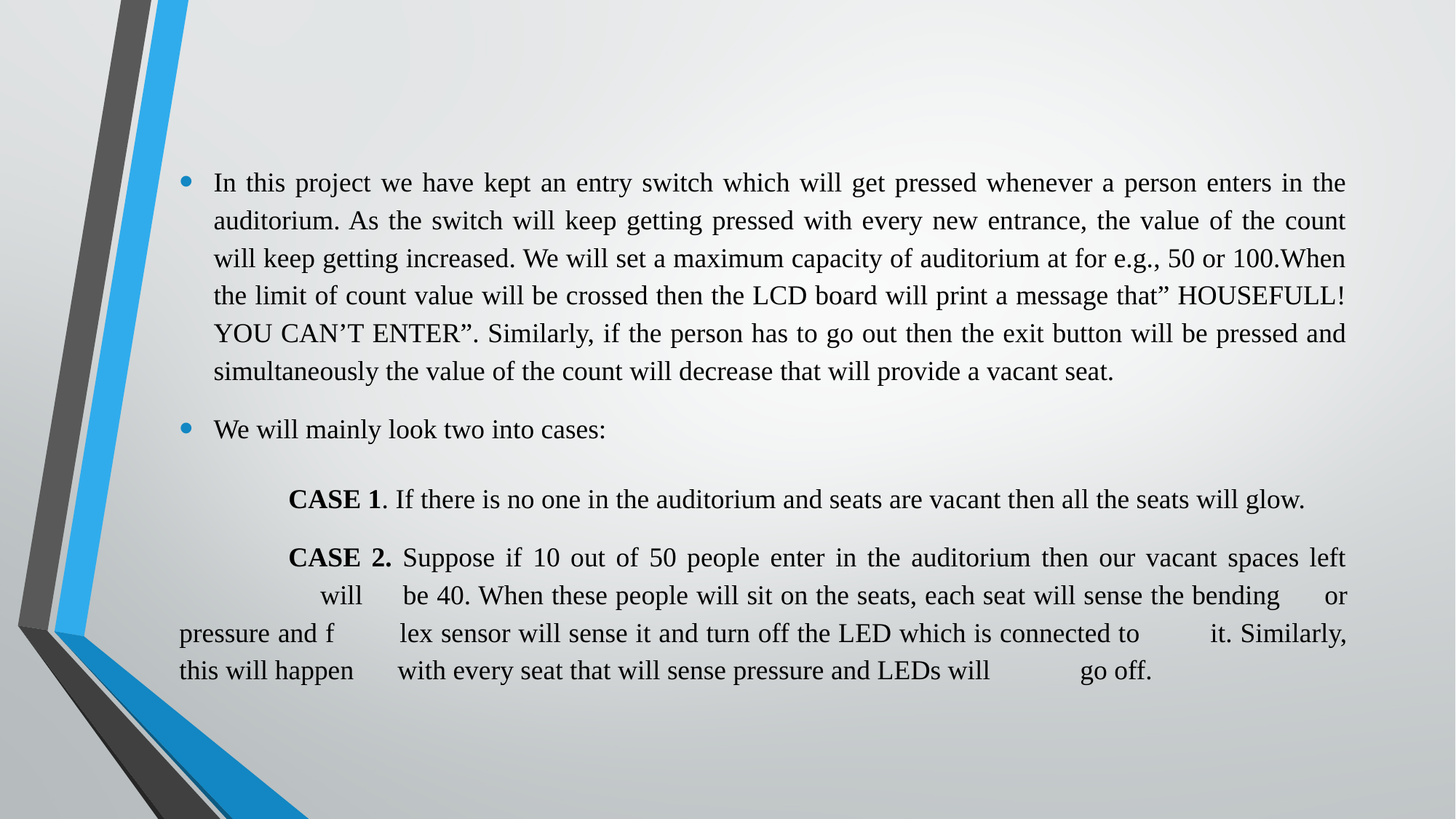

In this project we have kept an entry switch which will get pressed whenever a person enters in the auditorium. As the switch will keep getting pressed with every new entrance, the value of the count will keep getting increased. We will set a maximum capacity of auditorium at for e.g., 50 or 100.When the limit of count value will be crossed then the LCD board will print a message that” HOUSEFULL! YOU CAN’T ENTER”. Similarly, if the person has to go out then the exit button will be pressed and simultaneously the value of the count will decrease that will provide a vacant seat.
We will mainly look two into cases:
	CASE 1. If there is no one in the auditorium and seats are vacant then all the seats will glow.
	CASE 2. Suppose if 10 out of 50 people enter in the auditorium then our vacant spaces left 	    will 	be 40. When these people will sit on the seats, each seat will sense the bending 	    or pressure and f	lex sensor will sense it and turn off the LED which is connected to   	    it. Similarly, this will happen 	with every seat that will sense pressure and LEDs will 	    go off.